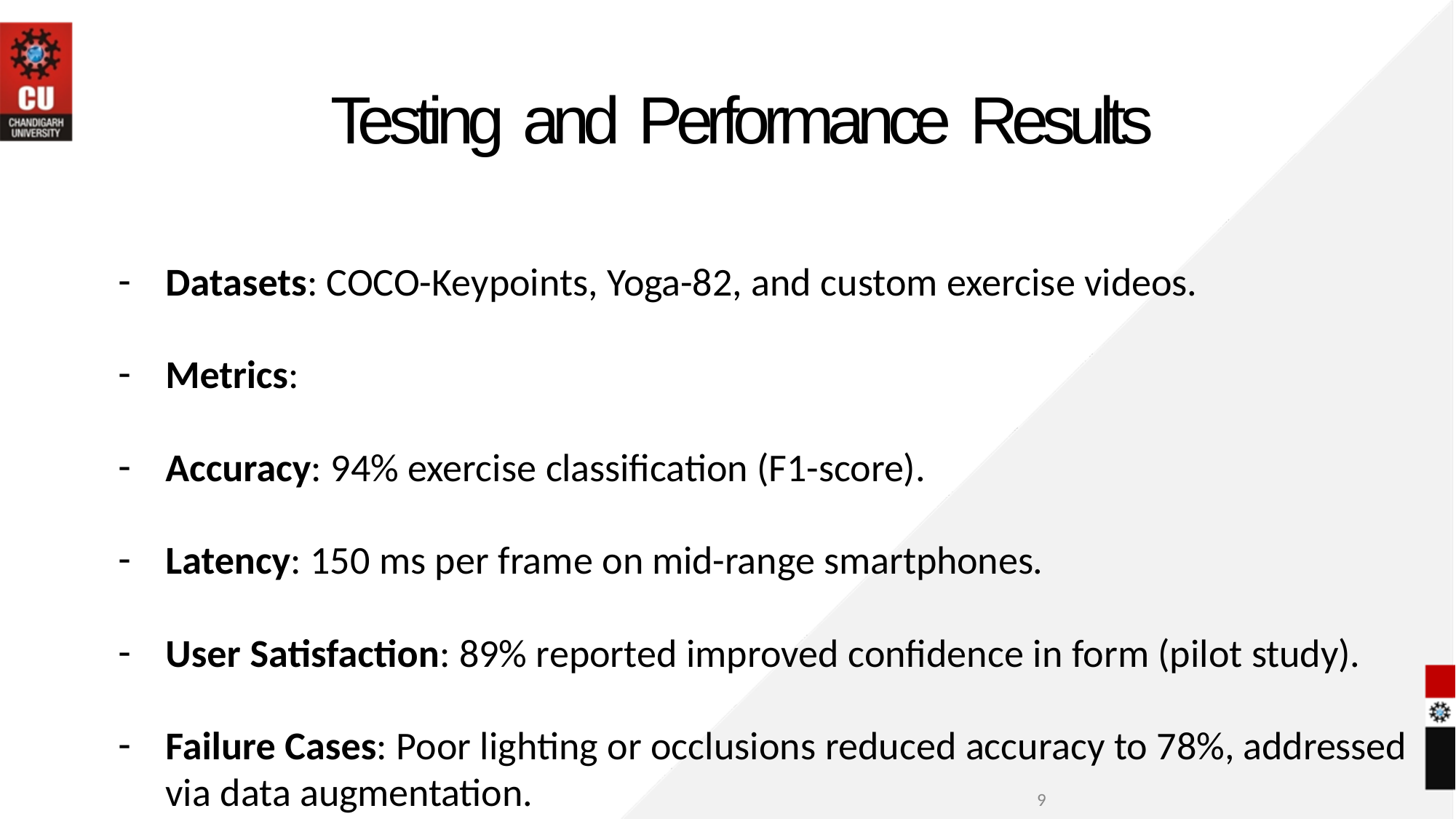

# Testing and Performance Results
Datasets: COCO-Keypoints, Yoga-82, and custom exercise videos.
Metrics:
Accuracy: 94% exercise classification (F1-score).
Latency: 150 ms per frame on mid-range smartphones.
User Satisfaction: 89% reported improved confidence in form (pilot study).
Failure Cases: Poor lighting or occlusions reduced accuracy to 78%, addressed
via data augmentation.
9